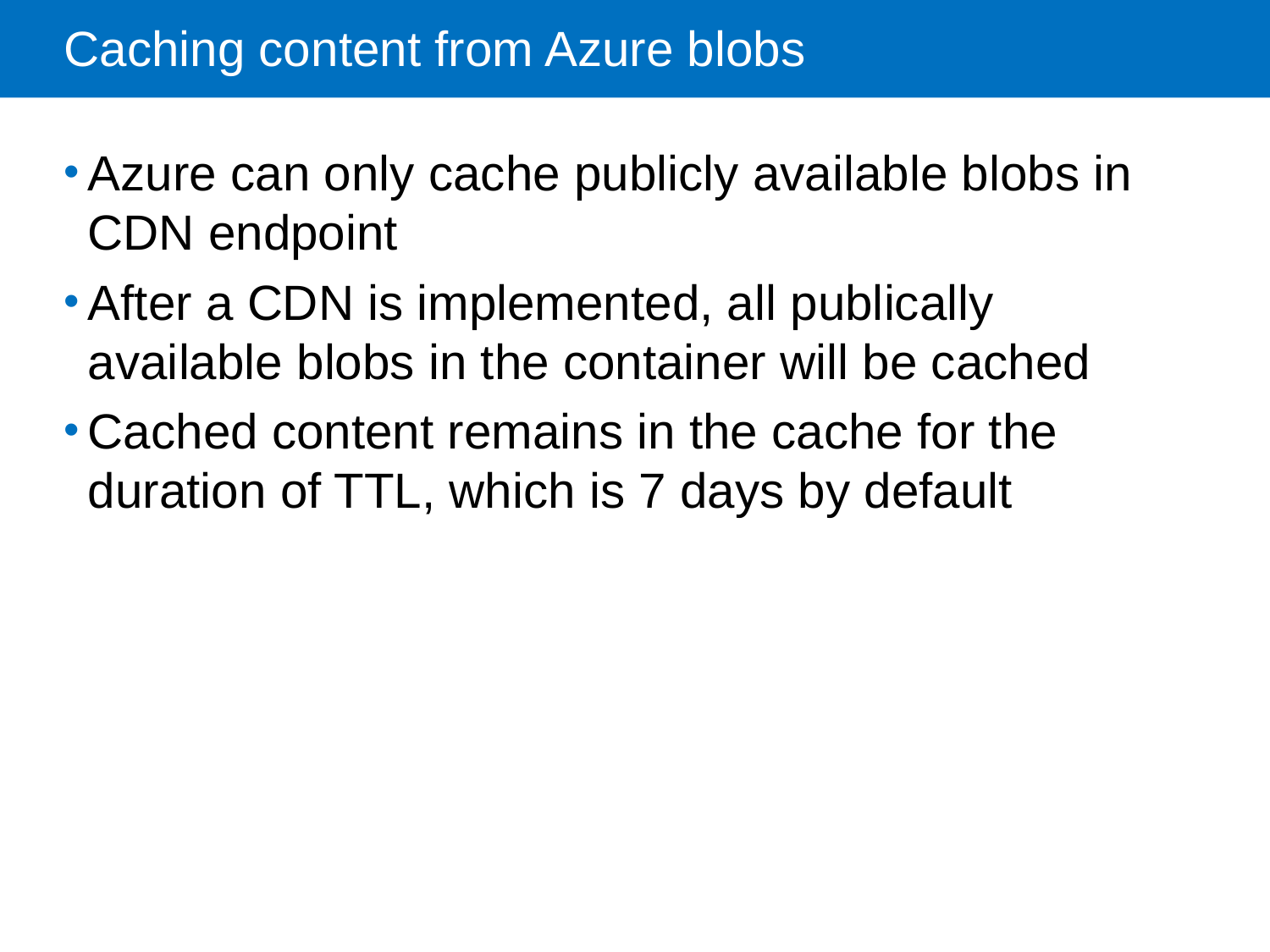

# Caching content from Azure blobs
Azure can only cache publicly available blobs in CDN endpoint
After a CDN is implemented, all publically available blobs in the container will be cached
Cached content remains in the cache for the duration of TTL, which is 7 days by default